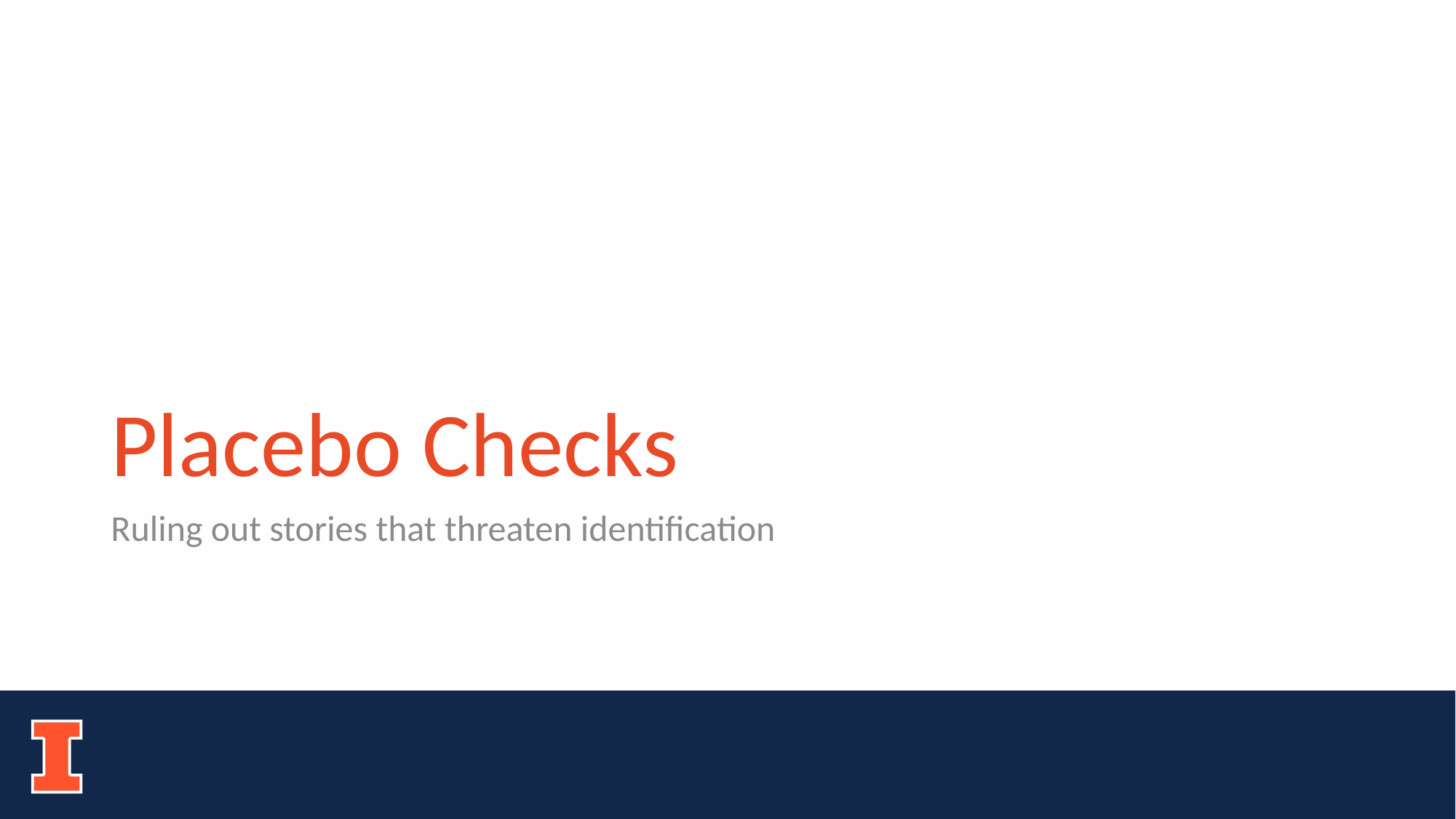

# Placebo Checks
Ruling out stories that threaten identification